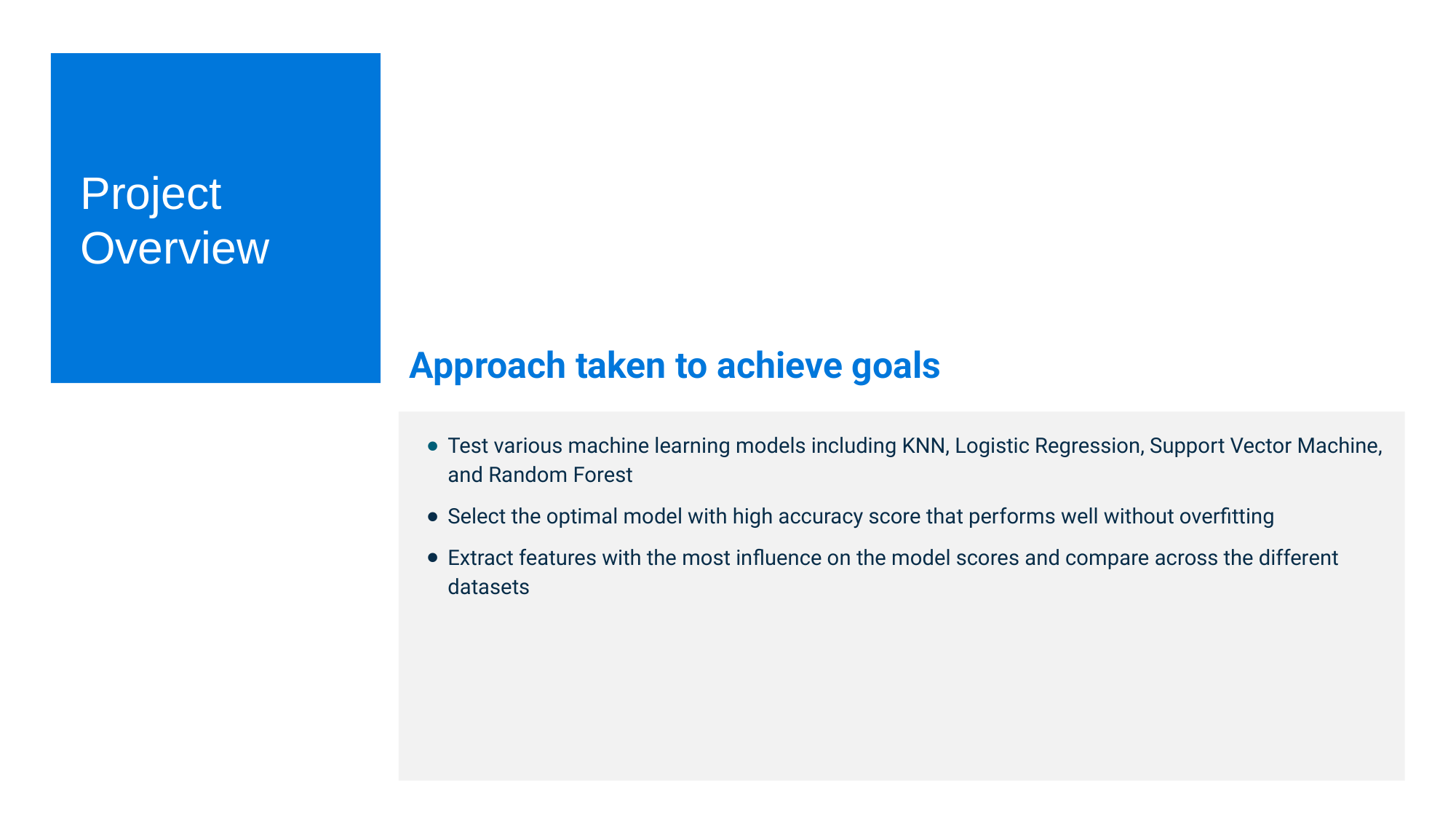

Project Overview
Approach taken to achieve goals

Test various machine learning models including KNN, Logistic Regression, Support Vector Machine, and Random Forest
Select the optimal model with high accuracy score that performs well without overfitting
Extract features with the most influence on the model scores and compare across the different datasets